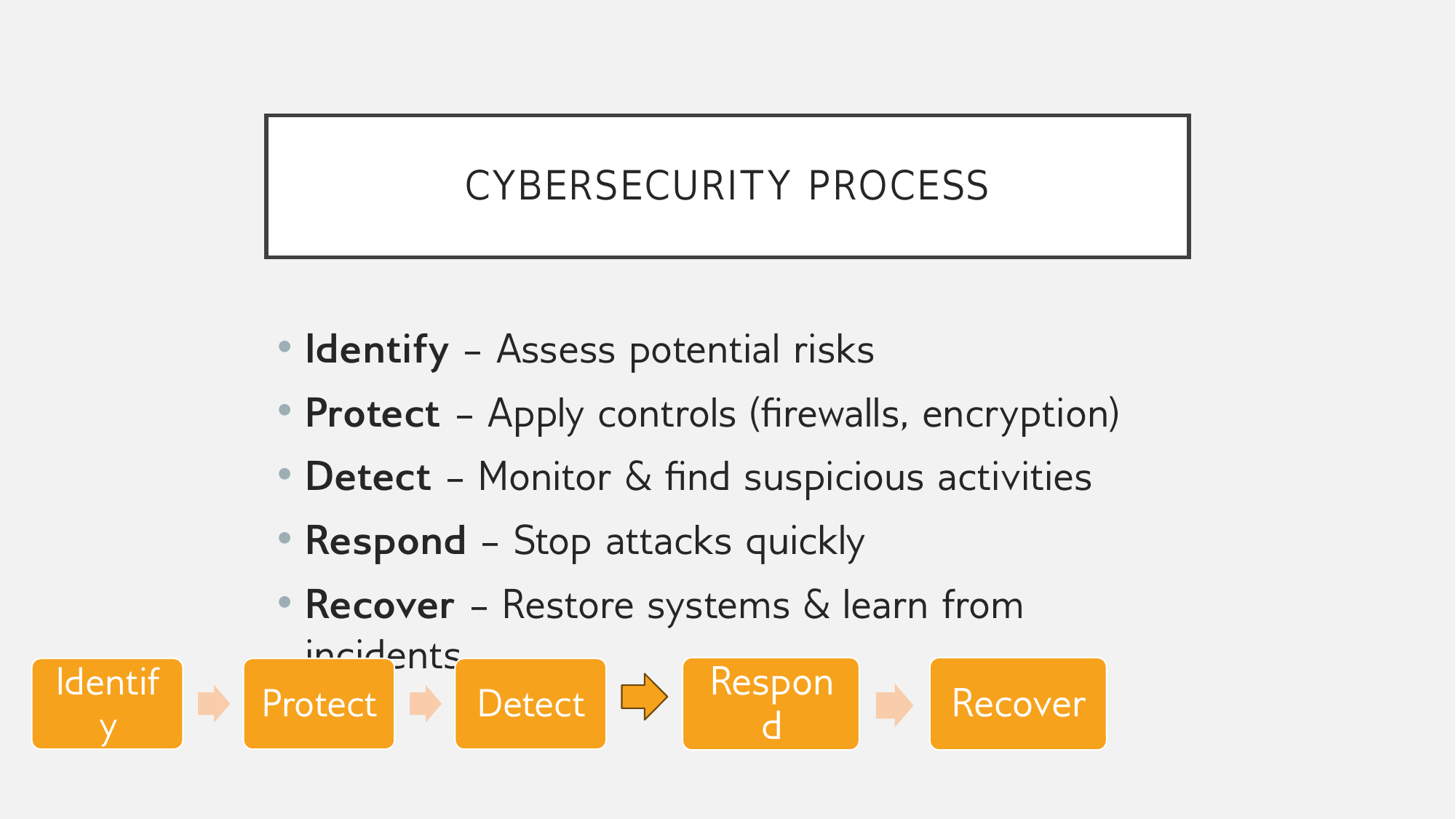

# Cybersecurity Process
Identify – Assess potential risks
Protect – Apply controls (firewalls, encryption)
Detect – Monitor & find suspicious activities
Respond – Stop attacks quickly
Recover – Restore systems & learn from incidents

Identify

Protect

Detect
Respond

Recover